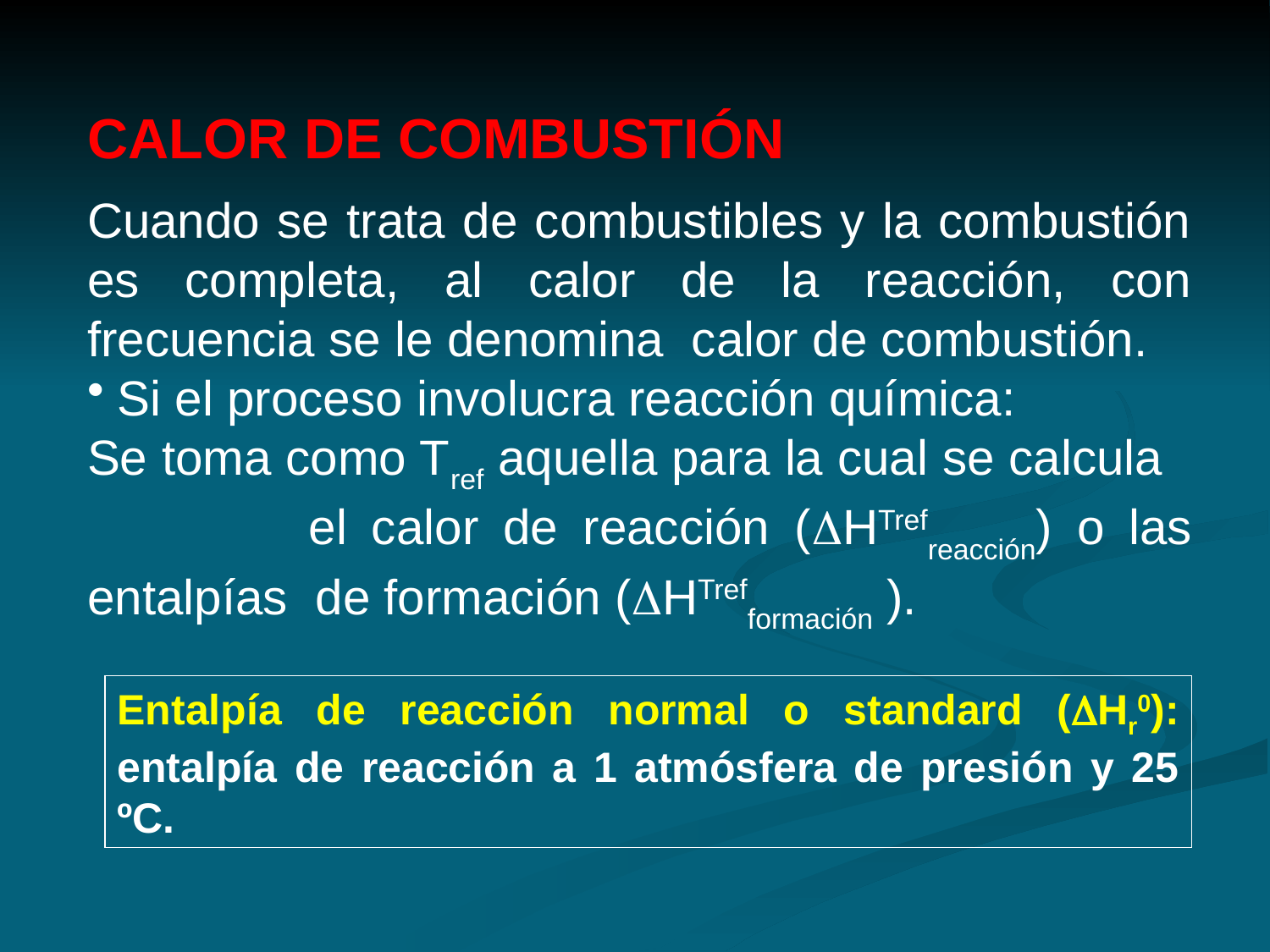

CALOR DE COMBUSTIÓN

Cuando se trata de combustibles y la combustión es completa, al calor de la reacción, con frecuencia se le denomina  calor de combustión.
Si el proceso involucra reacción química:
Se toma como Tref aquella para la cual se calcula            el calor de reacción (ΔHTrefreacción) o las entalpías  de formación (ΔHTrefformación ).
Entalpía de reacción normal o standard (ΔHr0): entalpía de reacción a 1 atmósfera de presión y 25 ºC.